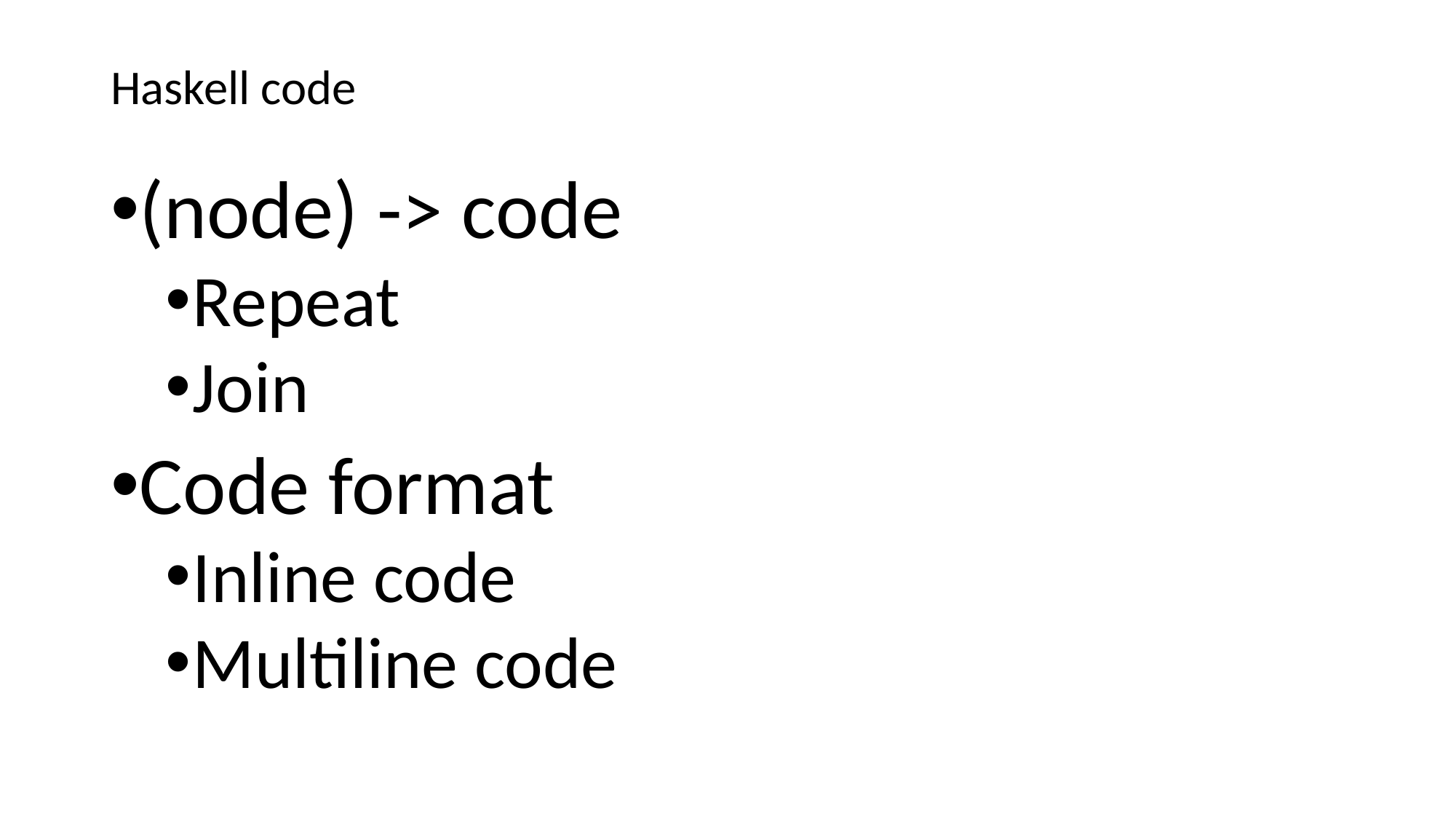

# Haskell code
(node) -> code
Repeat
Join
Code format
Inline code
Multiline code